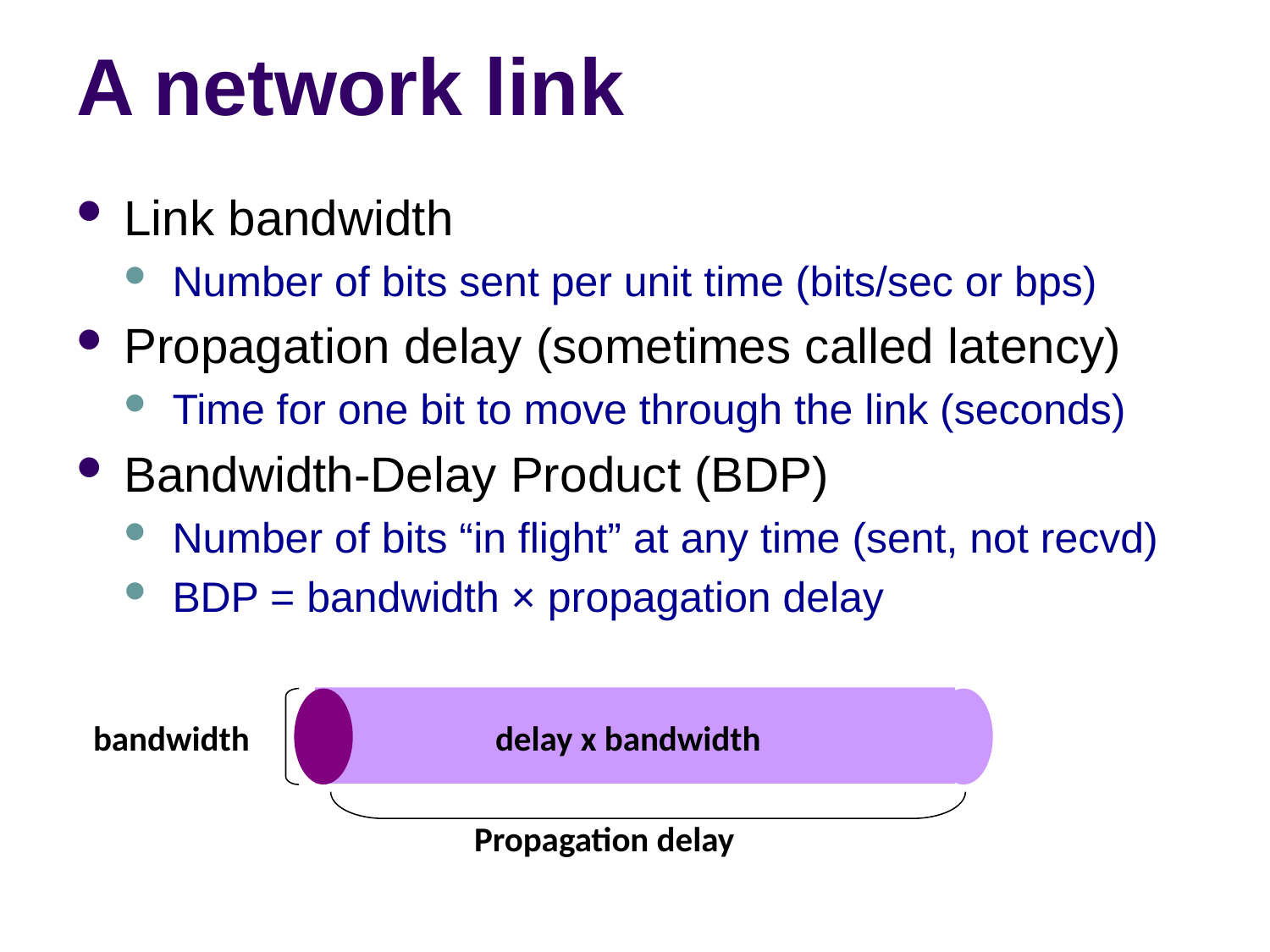

# A network link
Link bandwidth
Number of bits sent per unit time (bits/sec or bps)
Propagation delay (sometimes called latency)
Time for one bit to move through the link (seconds)
Bandwidth-Delay Product (BDP)
Number of bits “in flight” at any time (sent, not recvd)
BDP = bandwidth × propagation delay

bandwidth
delay x bandwidth
Propagation delay